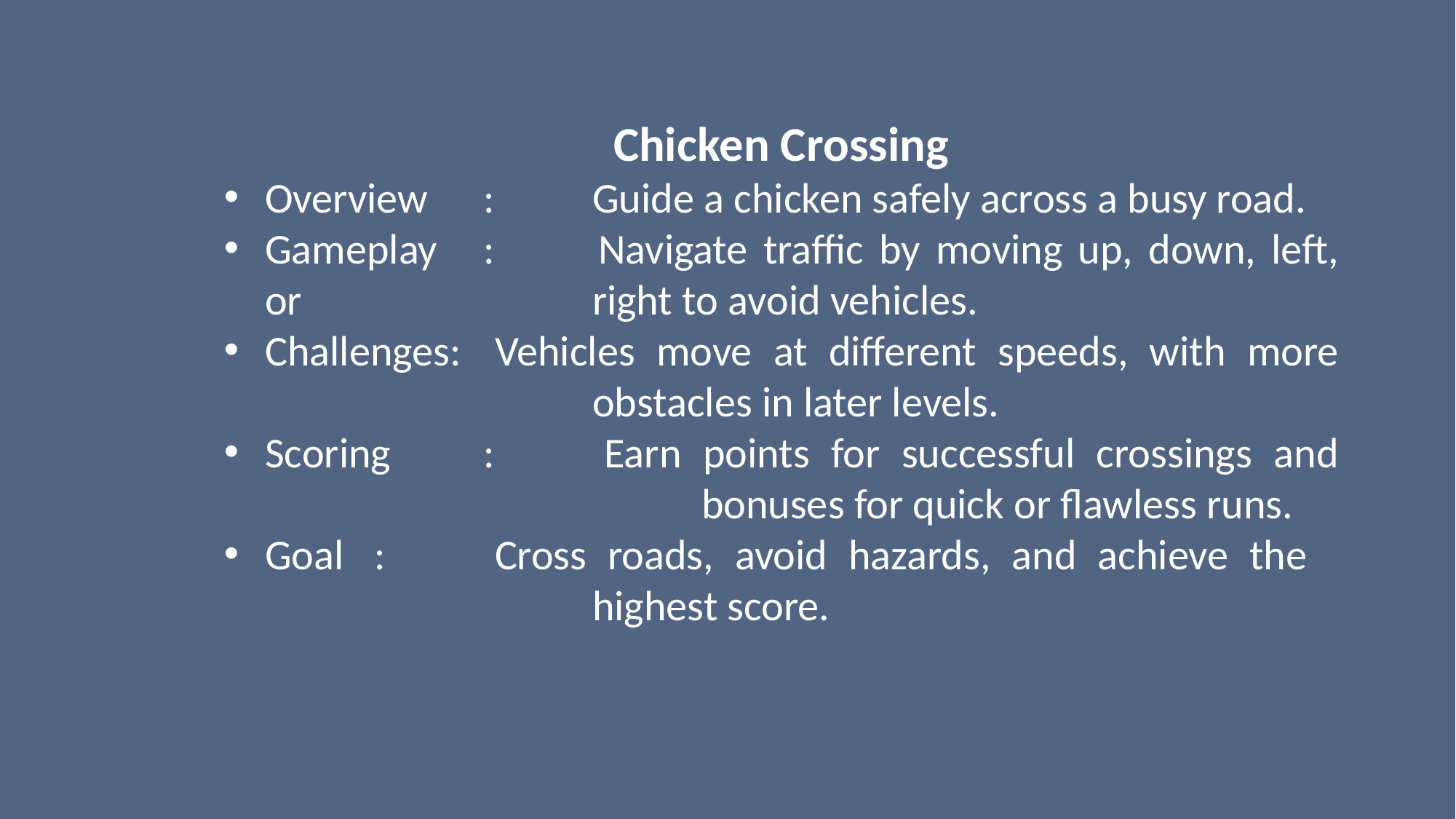

Chicken Crossing
Overview	: 	Guide a chicken safely across a busy road.
Gameplay	: 	Navigate traffic by moving up, down, left, or 			right to avoid vehicles.
Challenges: 	Vehicles move at different speeds, with more 			obstacles in later levels.
Scoring	: 	Earn points for successful crossings and 				bonuses for quick or flawless runs.
Goal	: 	Cross roads, avoid hazards, and achieve the 				highest score.